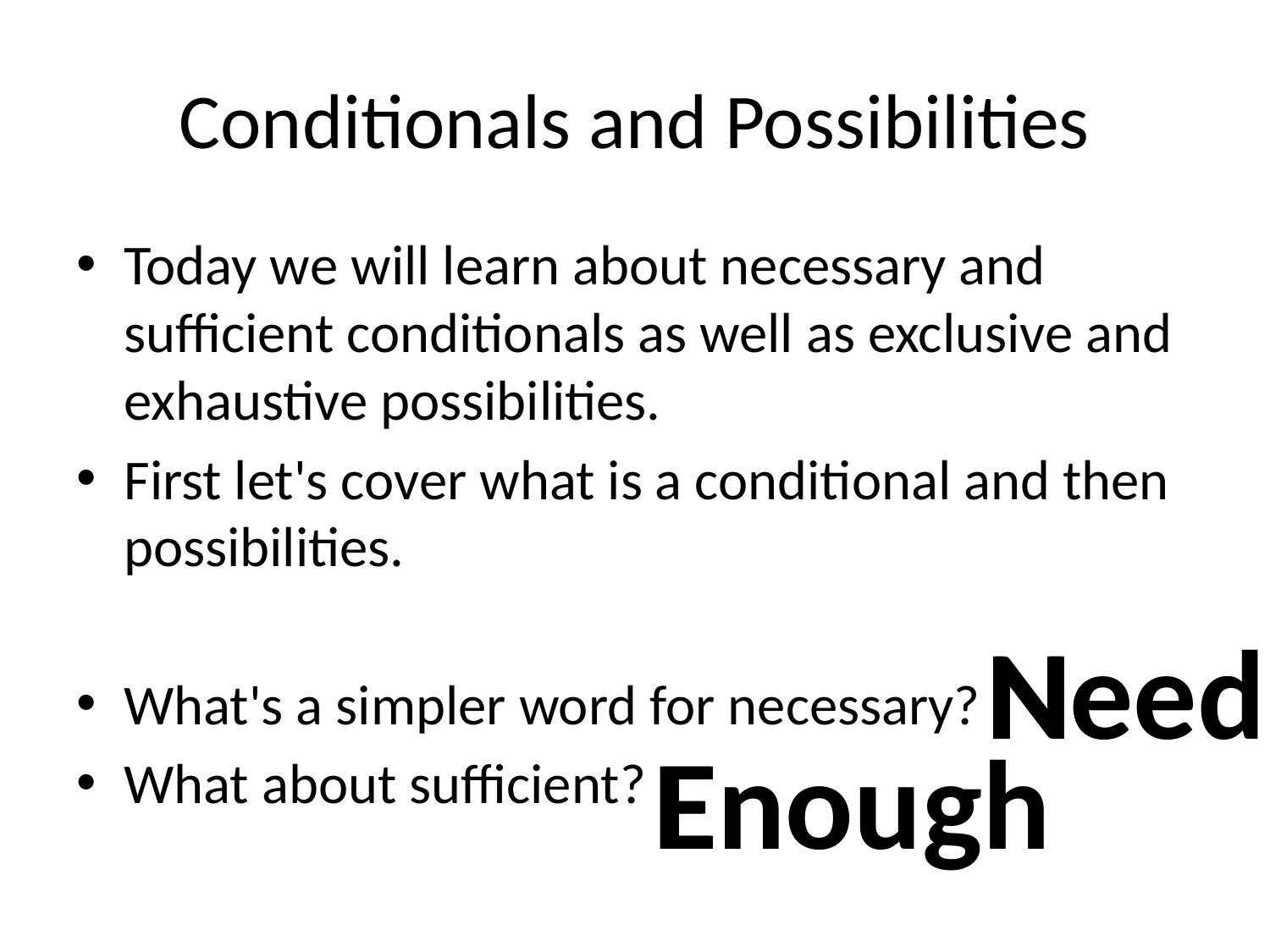

# Conditionals and Possibilities
Today we will learn about necessary and sufficient conditionals as well as exclusive and exhaustive possibilities.
First let's cover what is a conditional and then possibilities.

What's a simpler word for necessary?
What about sufficient?
Need
N
E
Enough